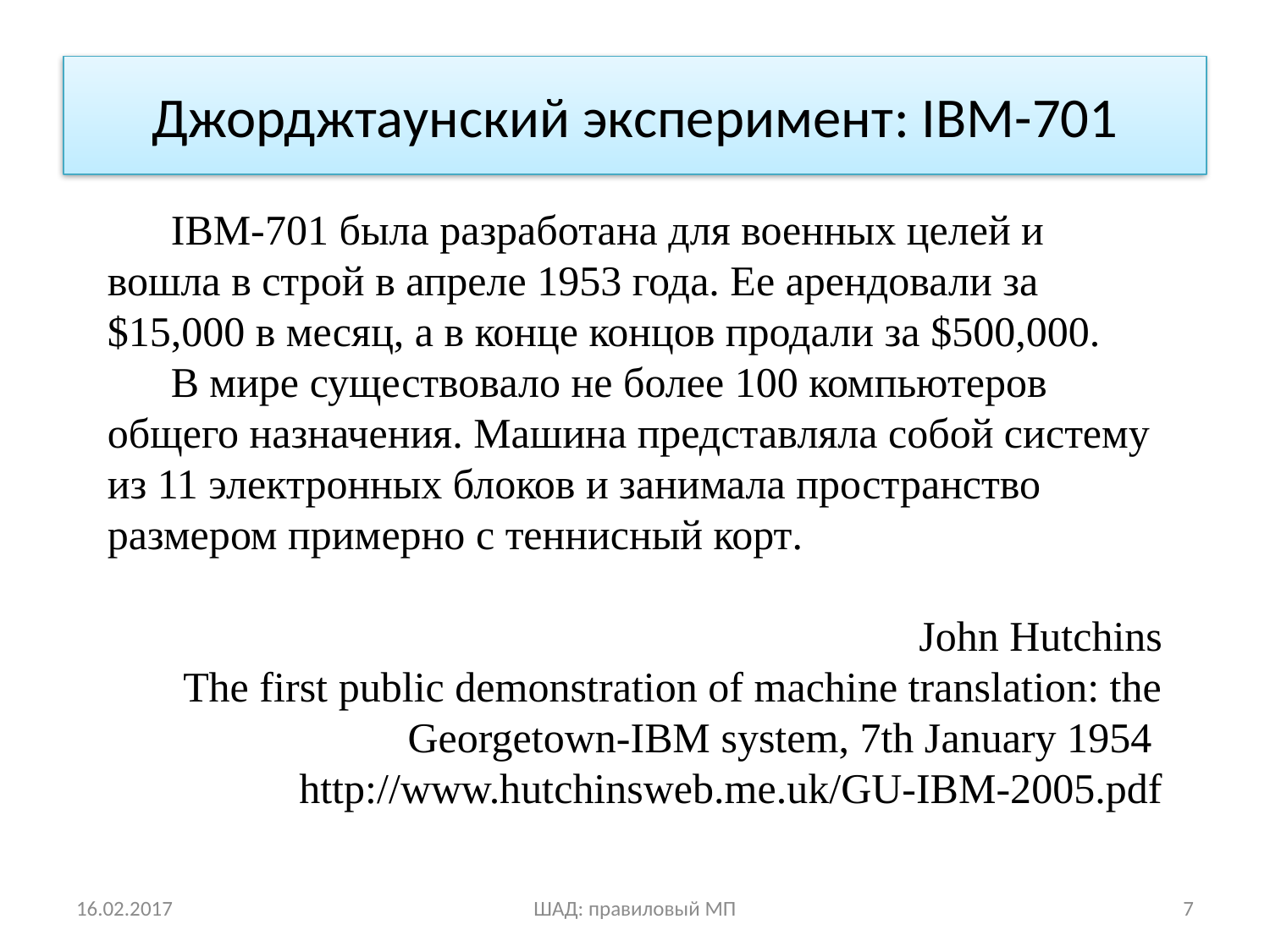

# Джорджтаунский эксперимент: IBM-701
IBM-701 была разработана для военных целей и вошла в строй в апреле 1953 года. Ее арендовали за $15,000 в месяц, а в конце концов продали за $500,000.
В мире существовало не более 100 компьютеров общего назначения. Машина представляла собой систему из 11 электронных блоков и занимала пространство размером примерно с теннисный корт.

John Hutchins
The first public demonstration of machine translation: the Georgetown-IBM system, 7th January 1954
http://www.hutchinsweb.me.uk/GU-IBM-2005.pdf
16.02.2017
ШАД: правиловый МП
7